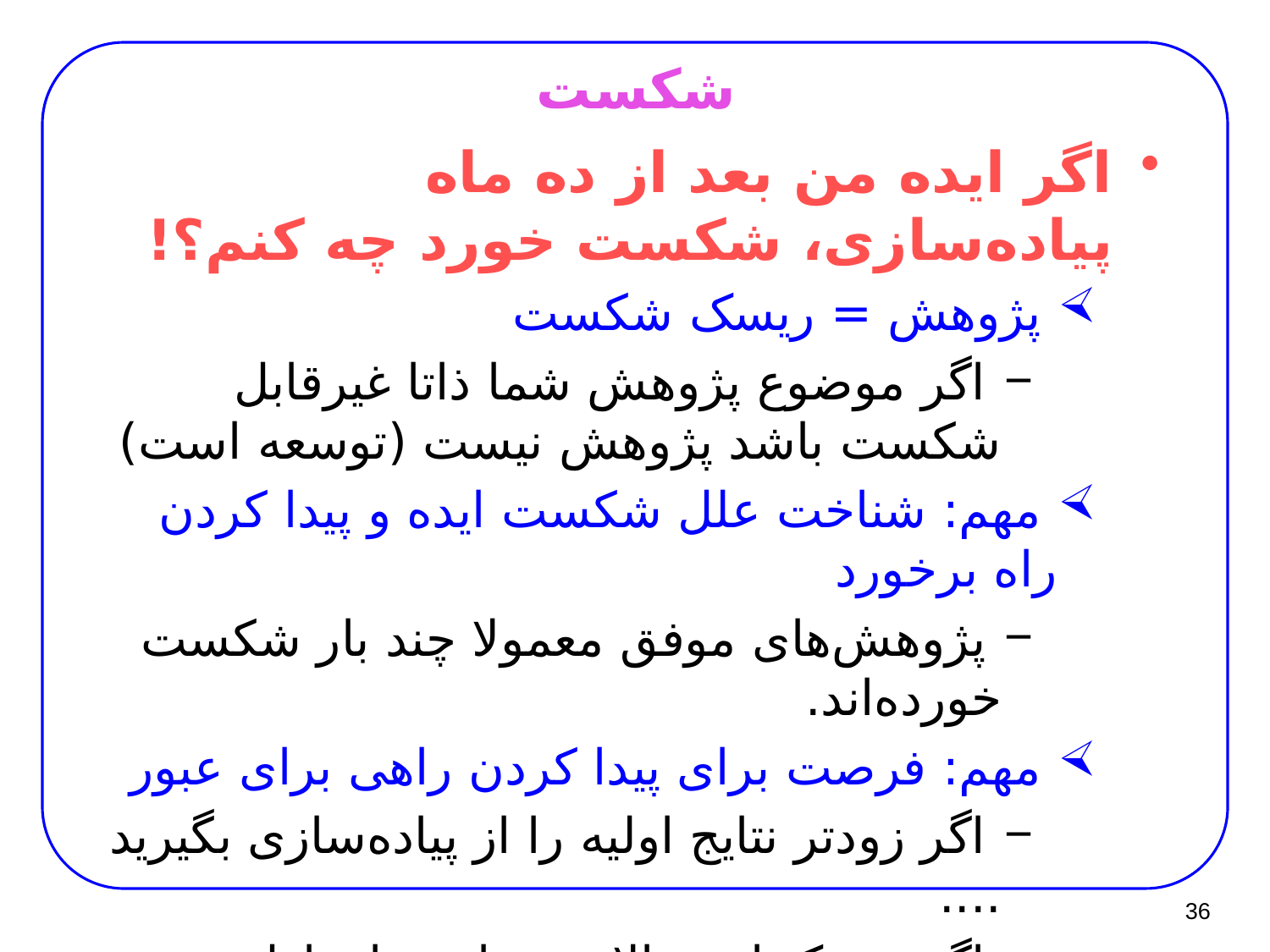

# شکست
اگر ایده من بعد از ده ماه پیاده‌سازی، شکست خورد چه کنم؟!
 پژوهش = ریسک شکست
 اگر موضوع پژوهش شما ذاتا غیرقابل شکست باشد پژوهش نیست (توسعه است)
 مهم: شناخت علل شکست ایده و پیدا کردن راه برخورد
 پژوهش‌های موفق معمولا چند بار شکست خورده‌اند.
 مهم: فرصت برای پیدا کردن راهی برای عبور
 اگر زودتر نتایج اولیه را از پیاده‌سازی بگیرید ....
 اگر ریسک ایده بالاست، از همان اول (پیشنهاد پروژه) به فکر راه گریز (fall-back position) باشید.

36